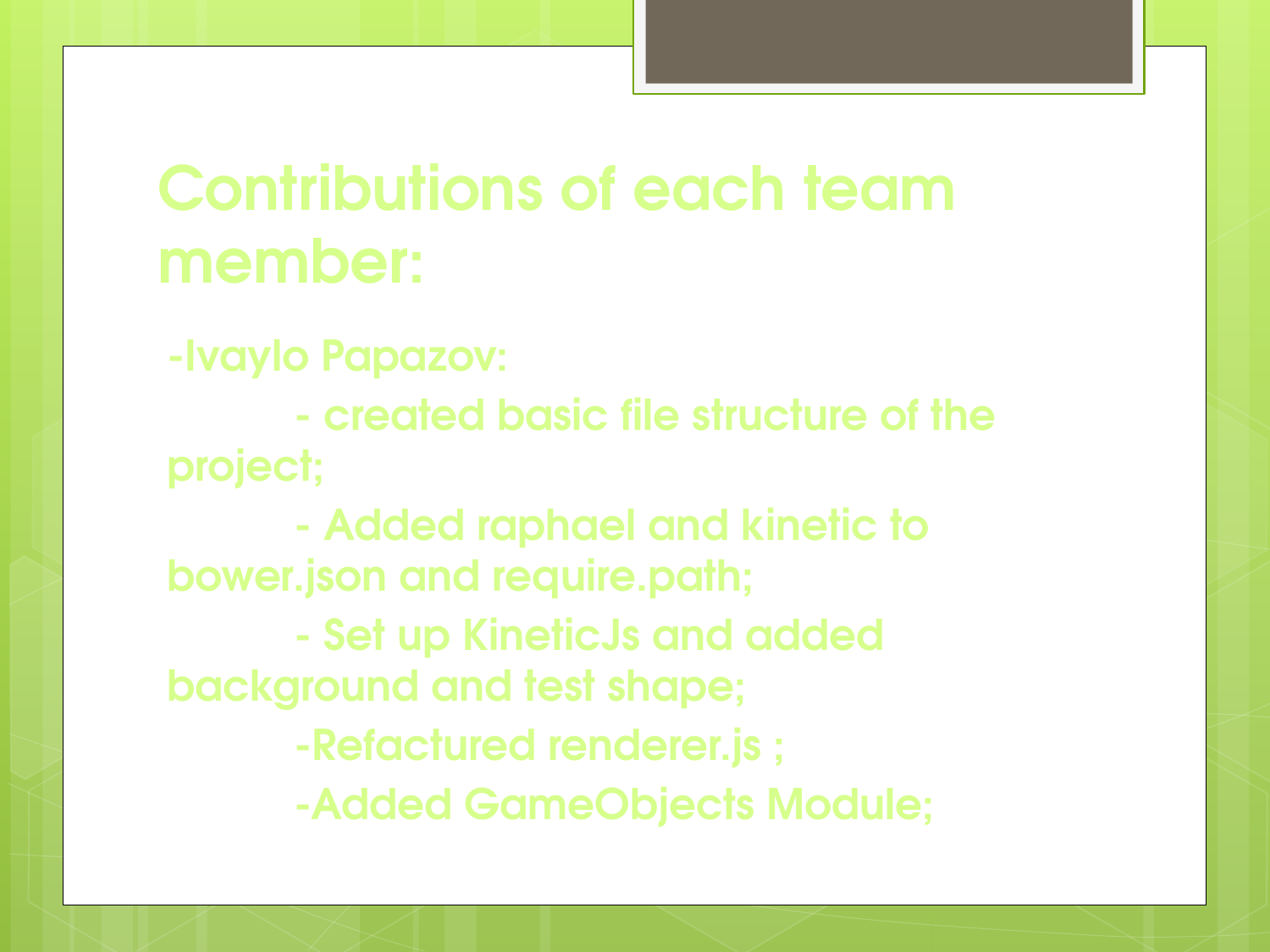

# Contributions of each team member:
-Ivaylo Papazov:
	- created basic file structure of the project;
	- Added raphael and kinetic to bower.json and require.path;
	- Set up KineticJs and added background and test shape;
	-Refactured renderer.js ;
	-Added GameObjects Module;